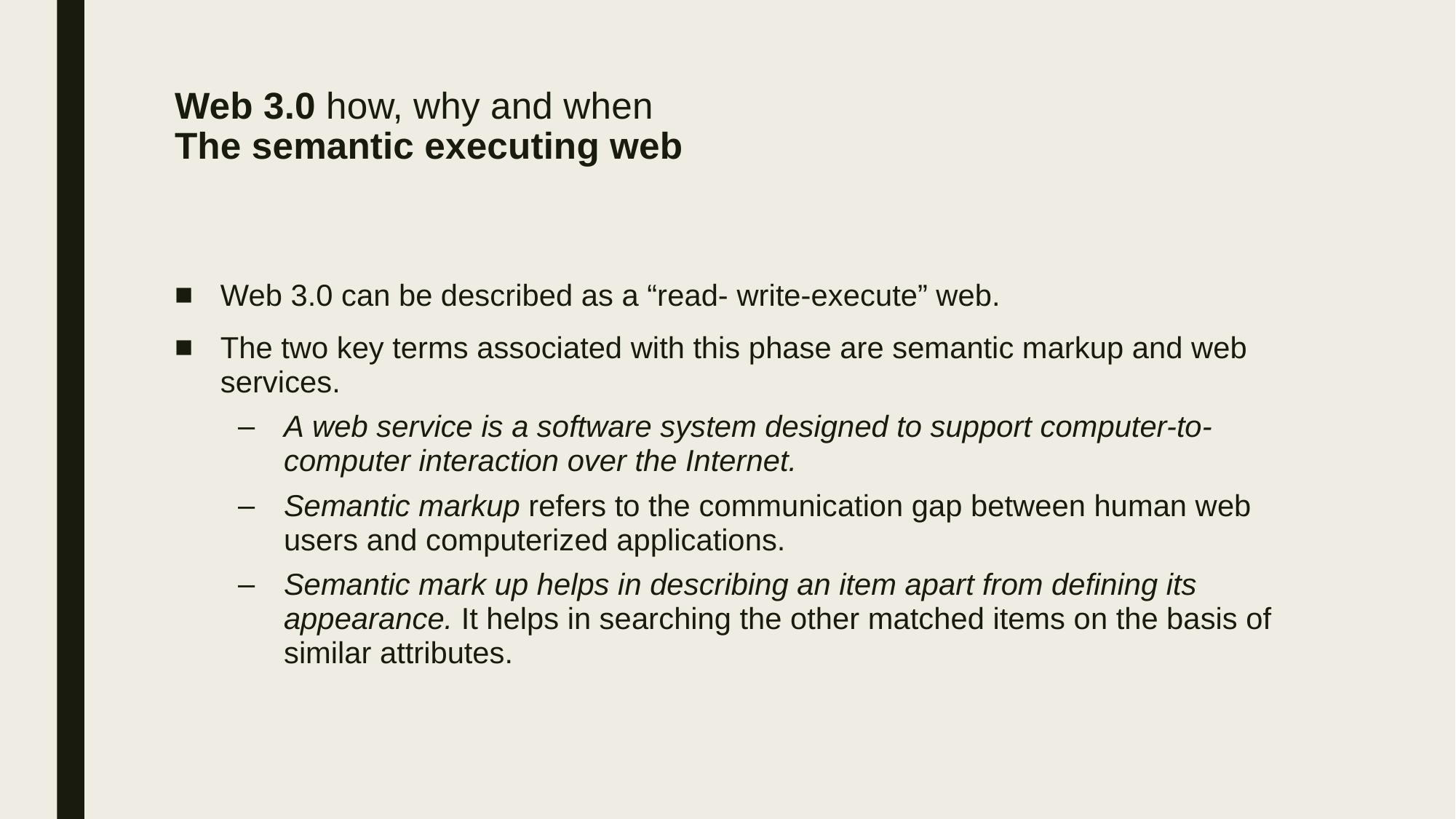

# Web 3.0 how, why and when The semantic executing web
Web 3.0 can be described as a “read- write-execute” web.
The two key terms associated with this phase are semantic markup and web services.
A web service is a software system designed to support computer-to-computer interaction over the Internet.
Semantic markup refers to the communication gap between human web users and computerized applications.
Semantic mark up helps in describing an item apart from defining its appearance. It helps in searching the other matched items on the basis of similar attributes.